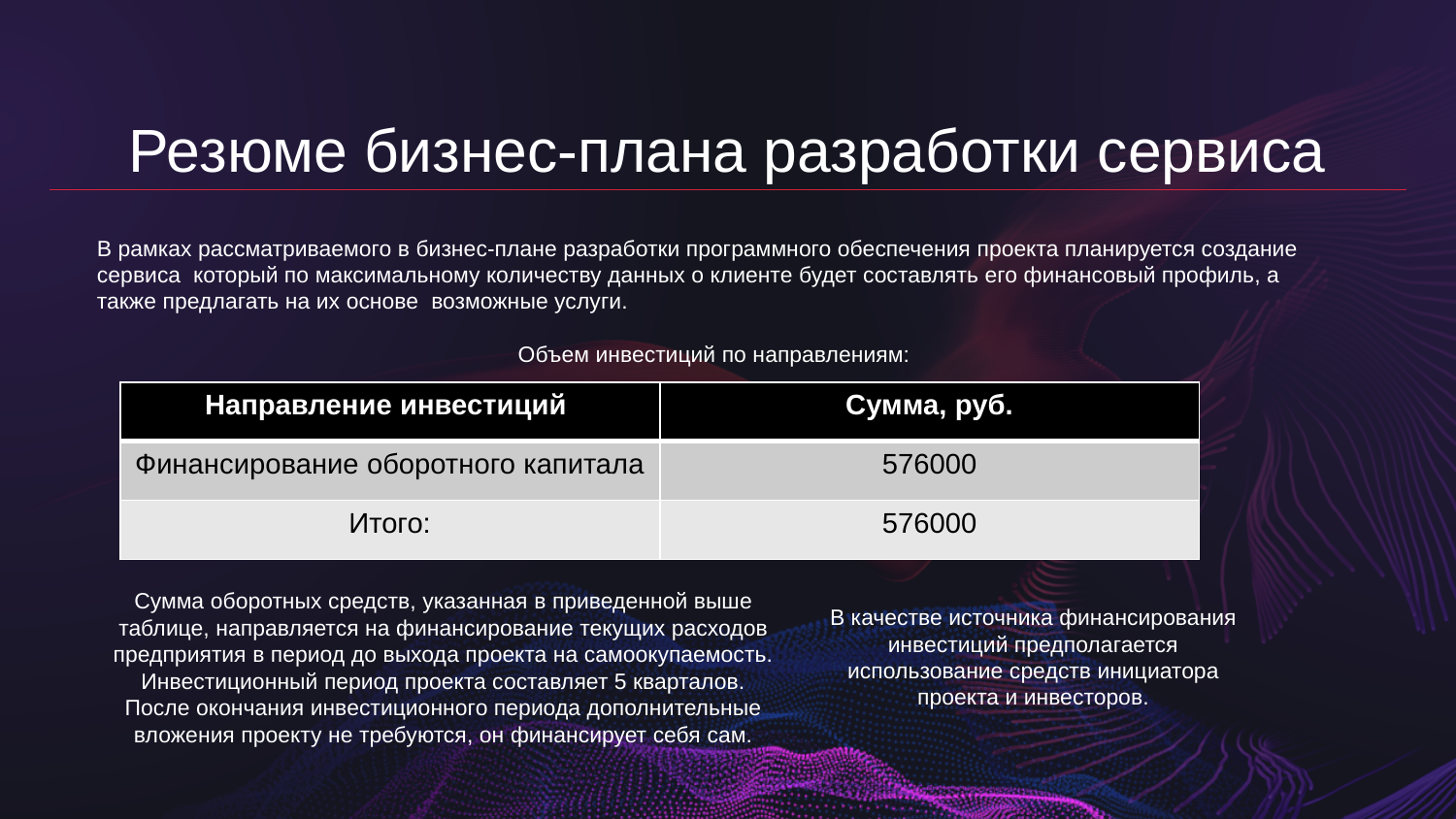

Резюме бизнес-плана разработки сервиса
В рамках рассматриваемого в бизнес-плане разработки программного обеспечения проекта планируется создание сервиса  который по максимальному количеству данных о клиенте будет составлять его финансовый профиль, а также предлагать на их основе  возможные услуги.

Объем инвестиций по направлениям:

| Направление инвестиций | Сумма, руб. |
| --- | --- |
| Финансирование оборотного капитала | 576000 |
| Итого: | 576000 |
Сумма оборотных средств, указанная в приведенной выше таблице, направляется на финансирование текущих расходов предприятия в период до выхода проекта на самоокупаемость.
Инвестиционный период проекта составляет 5 кварталов.
После окончания инвестиционного периода дополнительные вложения проекту не требуются, он финансирует себя сам.
В качестве источника финансирования инвестиций предполагается использование средств инициатора проекта и инвесторов.